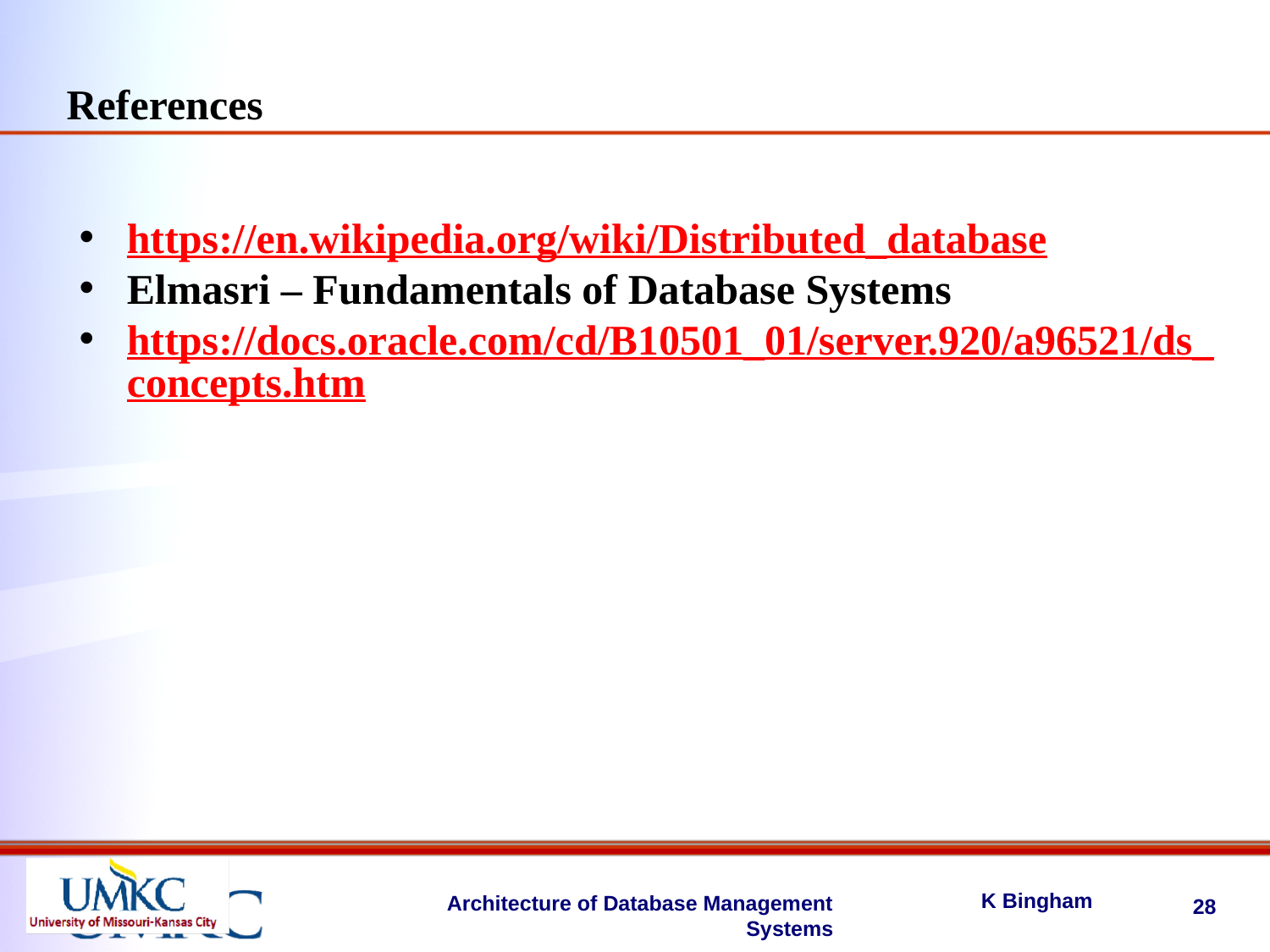

References
https://en.wikipedia.org/wiki/Distributed_database
Elmasri – Fundamentals of Database Systems
https://docs.oracle.com/cd/B10501_01/server.920/a96521/ds_concepts.htm

28